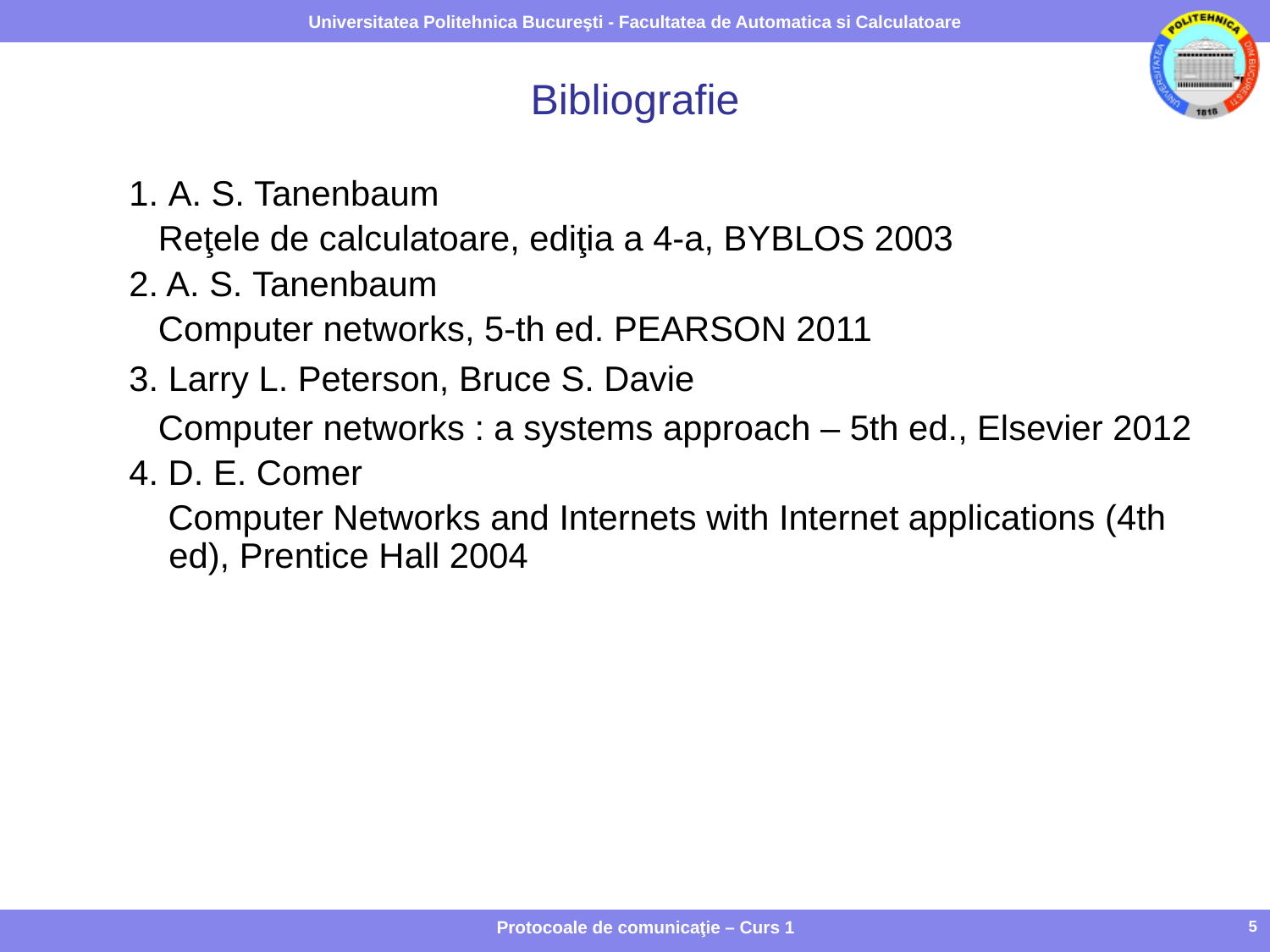

# Bibliografie
1. A. S. Tanenbaum
   Reţele de calculatoare, ediţia a 4-a, BYBLOS 2003
2. A. S. Tanenbaum
   Computer networks, 5-th ed. PEARSON 2011
3. Larry L. Peterson, Bruce S. Davie
   Computer networks : a systems approach – 5th ed., Elsevier 2012
4. D. E. Comer
    Computer Networks and Internets with Internet applications (4th ed), Prentice Hall 2004

Protocoale de comunicaţie – Curs 1
5